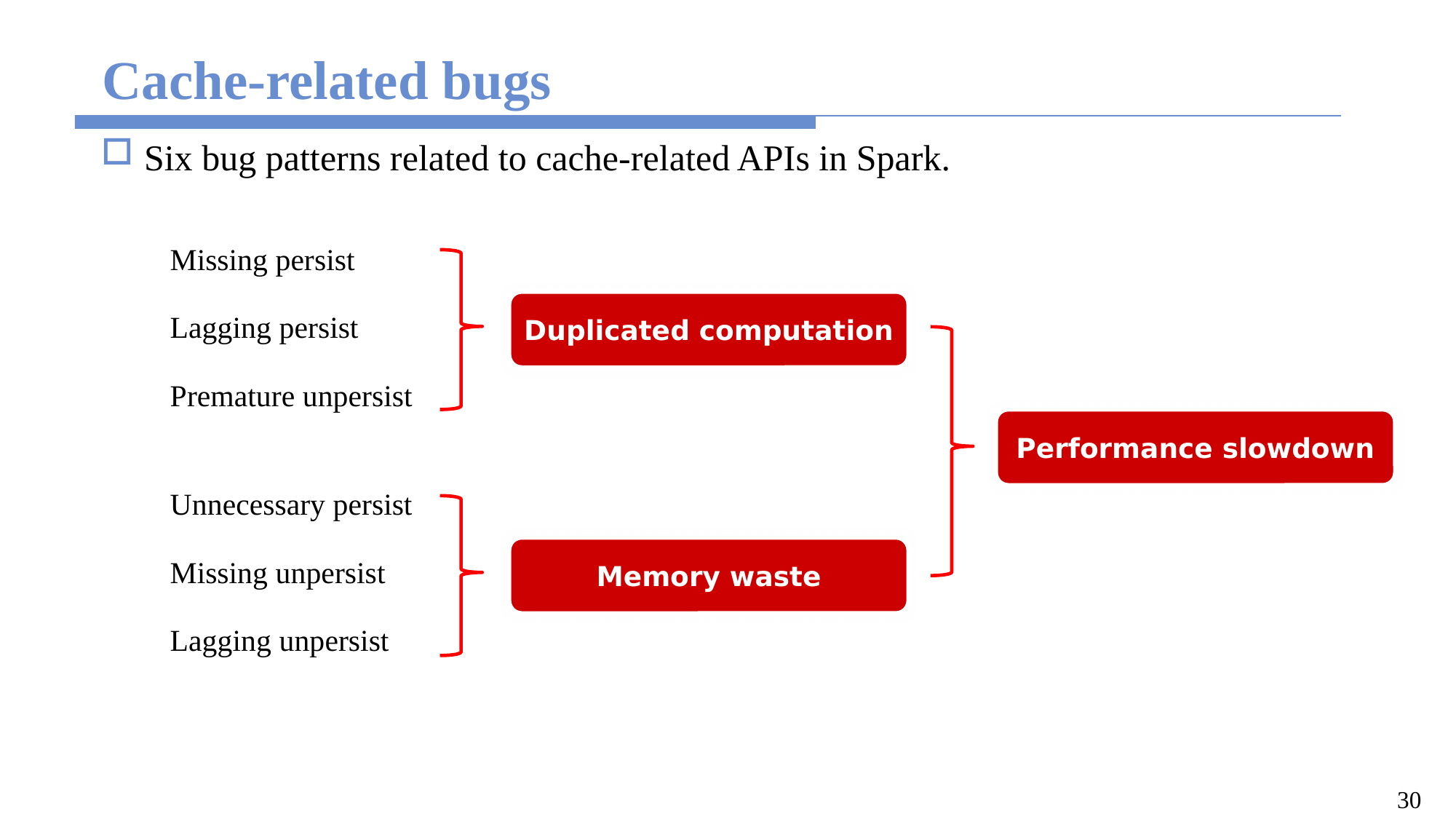

# Cache-related bugs
Six bug patterns related to cache-related APIs in Spark.
Missing persist

Duplicated computation
Lagging persist

Premature unpersist
Performance slowdown
Unnecessary persist

Memory waste
Missing unpersist
Lagging unpersist
30